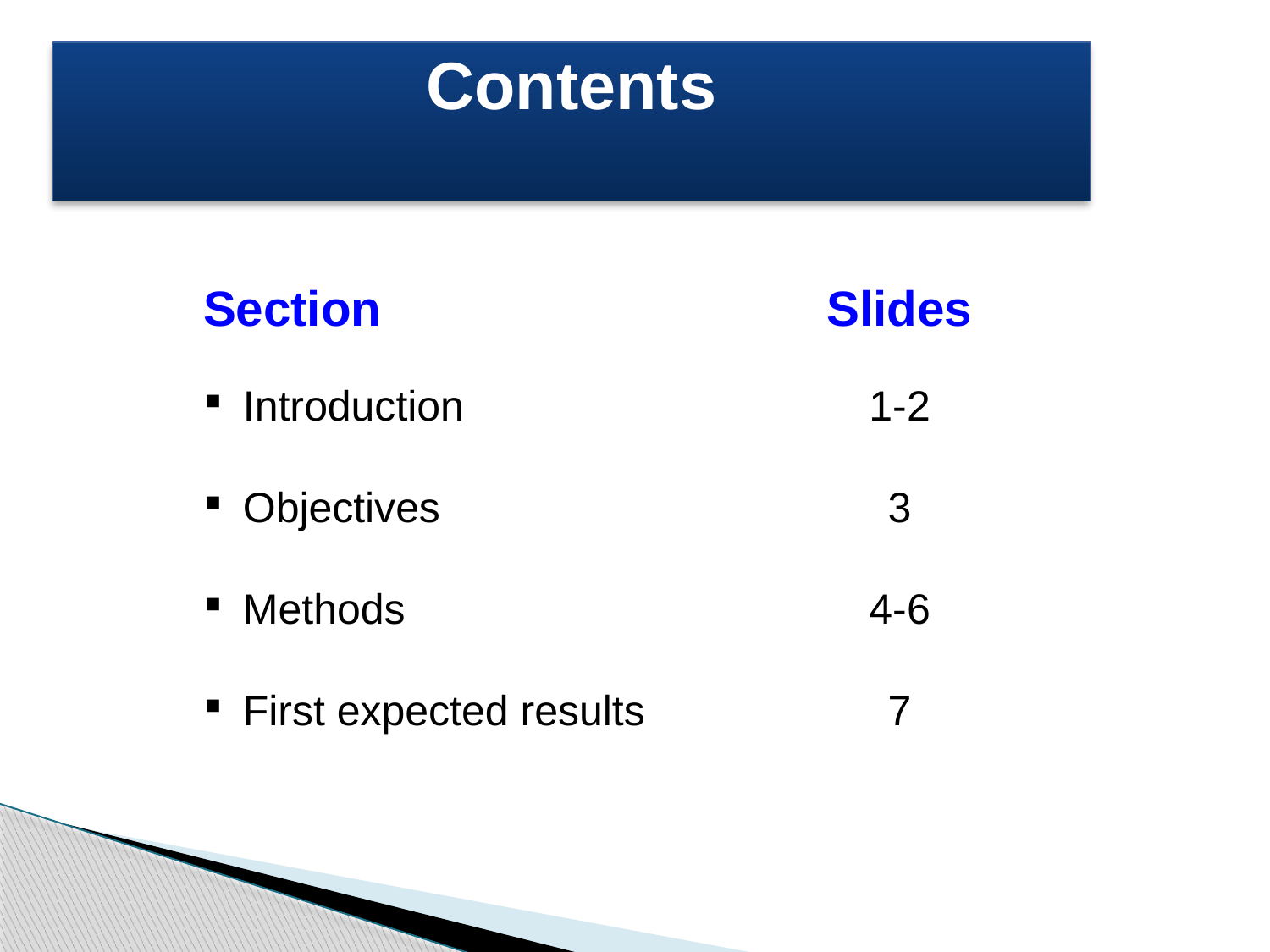

Contents
| Section | Slides |
| --- | --- |
| Introduction | 1-2 |
| Objectives | 3 |
| Methods | 4-6 |
| First expected results | 7 |